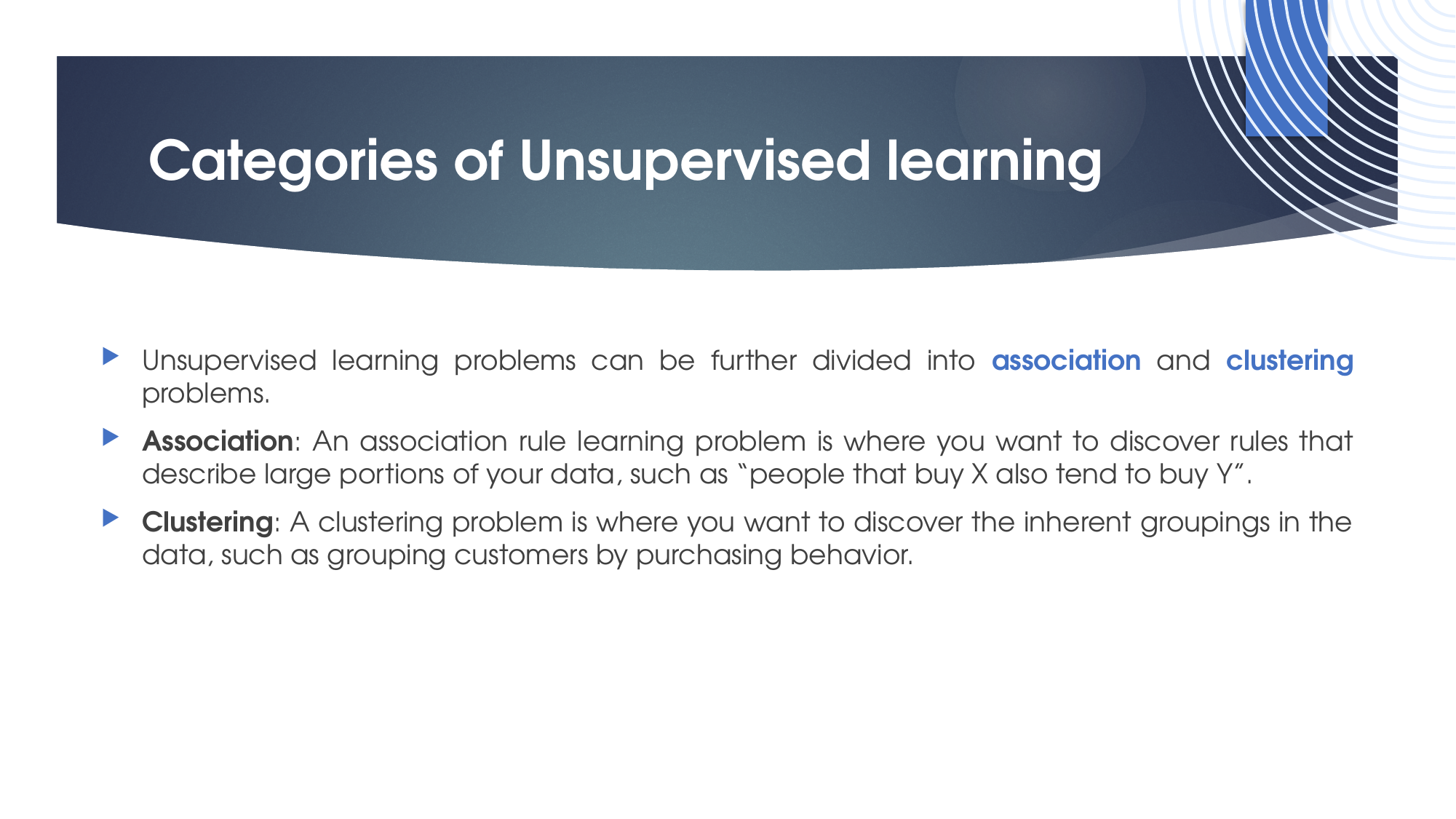

# Categories of Unsupervised learning
Unsupervised learning problems can be further divided into association and clustering problems.
Association: An association rule learning problem is where you want to discover rules that describe large portions of your data, such as “people that buy X also tend to buy Y”.
Clustering: A clustering problem is where you want to discover the inherent groupings in the data, such as grouping customers by purchasing behavior.